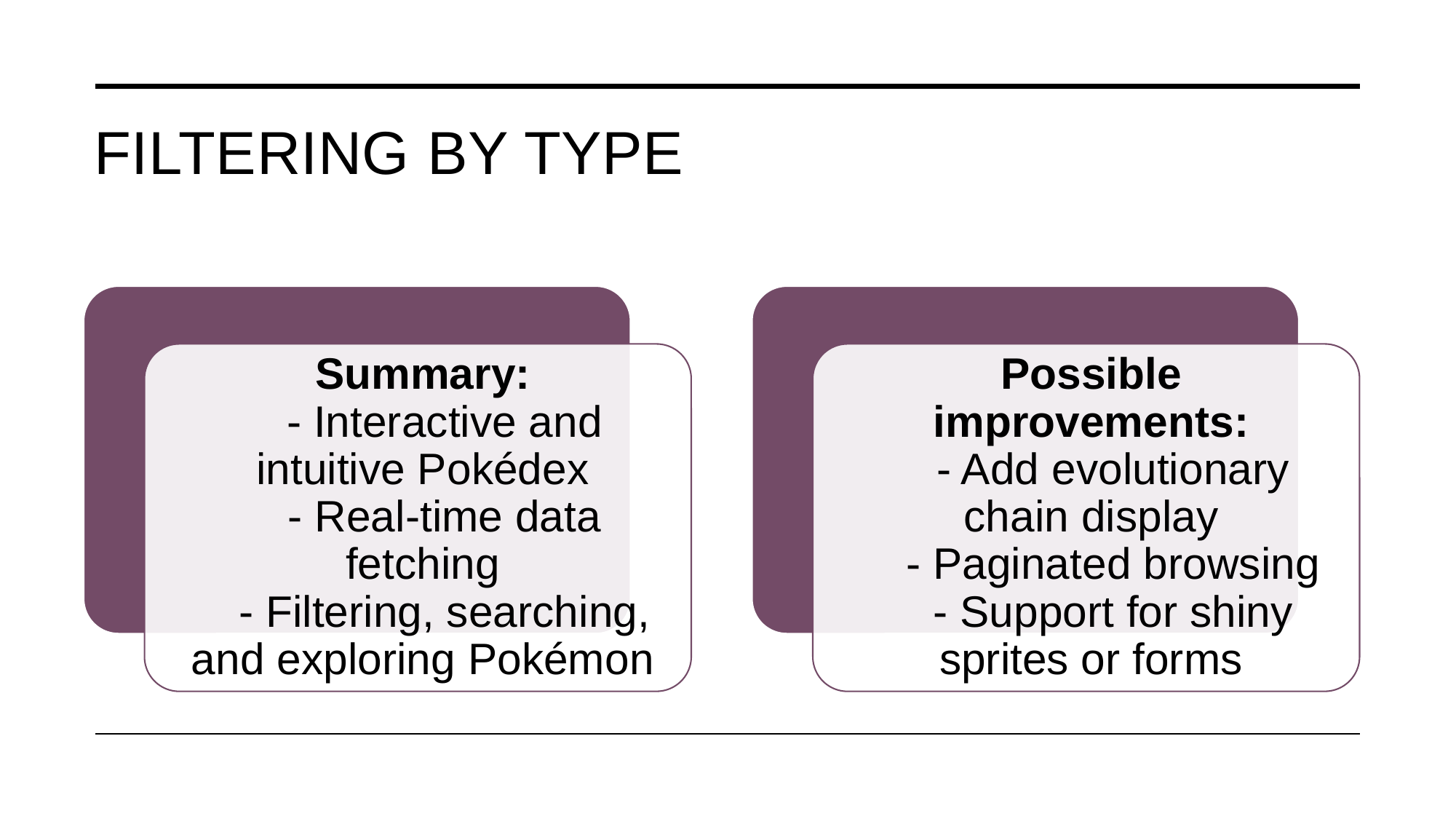

# Filtering by Type
Summary:
 - Interactive and intuitive Pokédex
 - Real-time data fetching
 - Filtering, searching, and exploring Pokémon
Possible improvements:
 - Add evolutionary chain display
 - Paginated browsing
 - Support for shiny sprites or forms